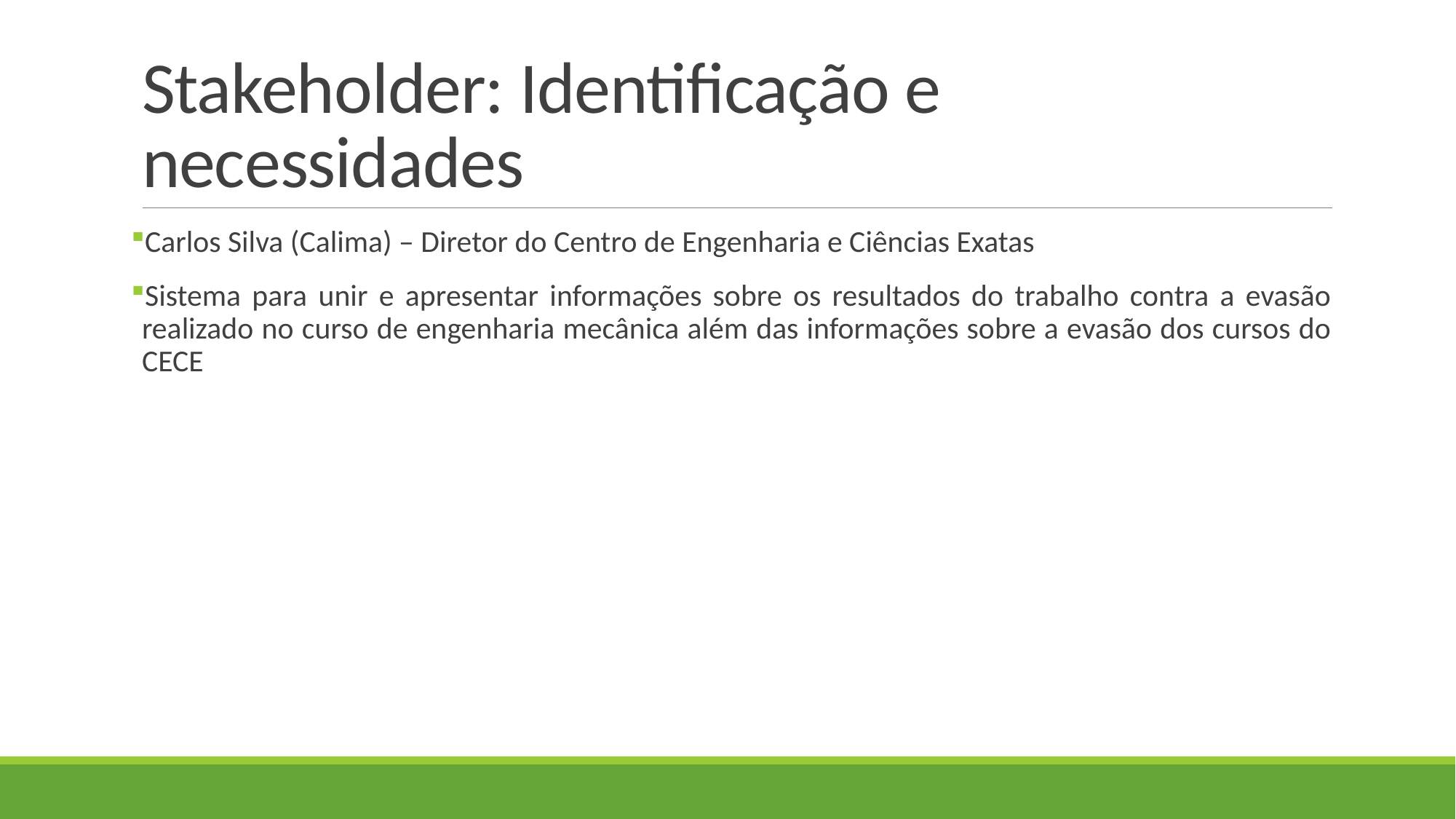

# Stakeholder: Identificação e necessidades
Carlos Silva (Calima) – Diretor do Centro de Engenharia e Ciências Exatas
Sistema para unir e apresentar informações sobre os resultados do trabalho contra a evasão realizado no curso de engenharia mecânica além das informações sobre a evasão dos cursos do CECE